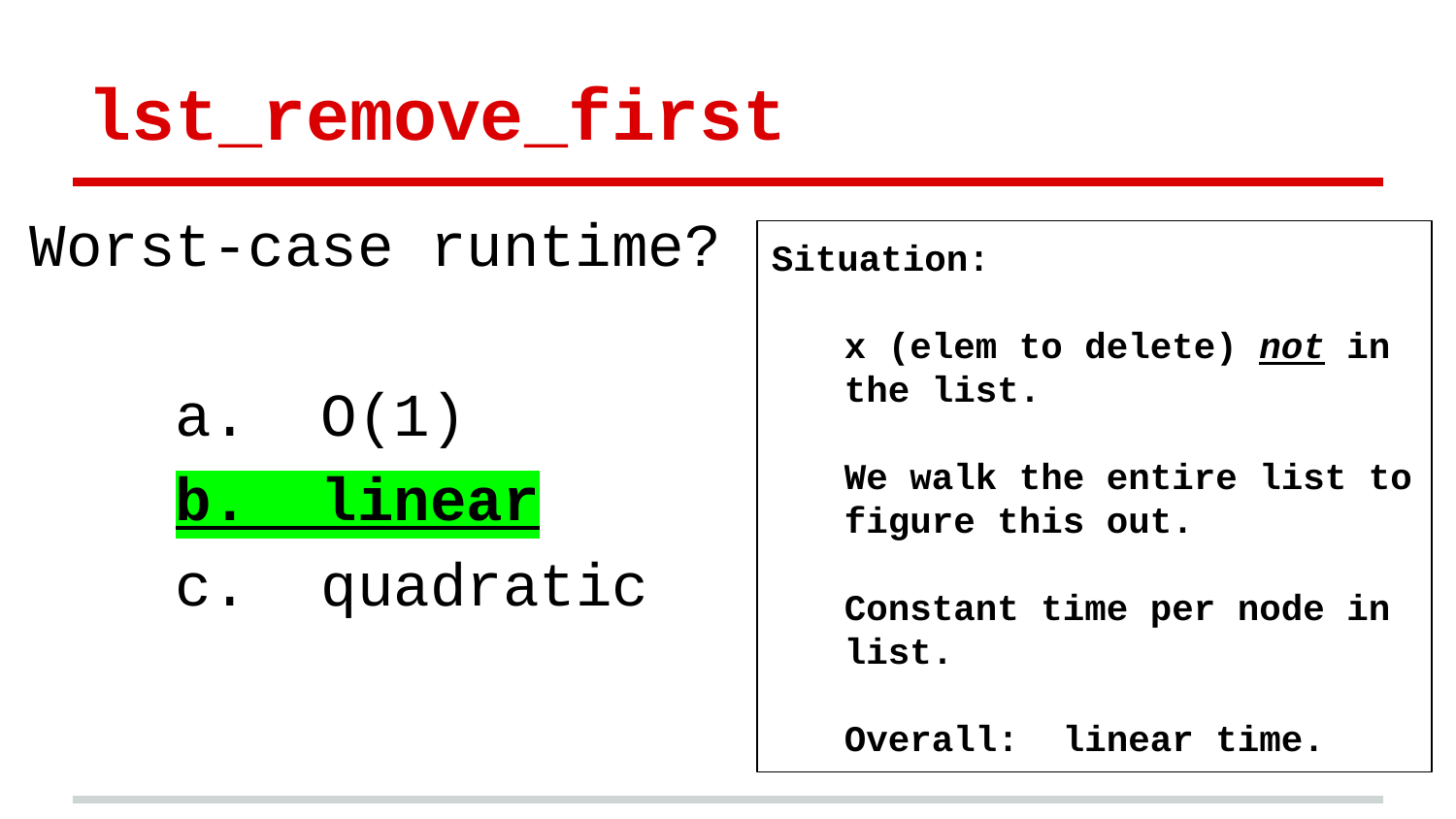

# lst_remove_first
Worst-case runtime?

a.  O(1)
b.  linear
c.  quadratic

Situation:

x (elem to delete) not in the list.

We walk the entire list to figure this out.

Constant time per node in list.

Overall:  linear time.